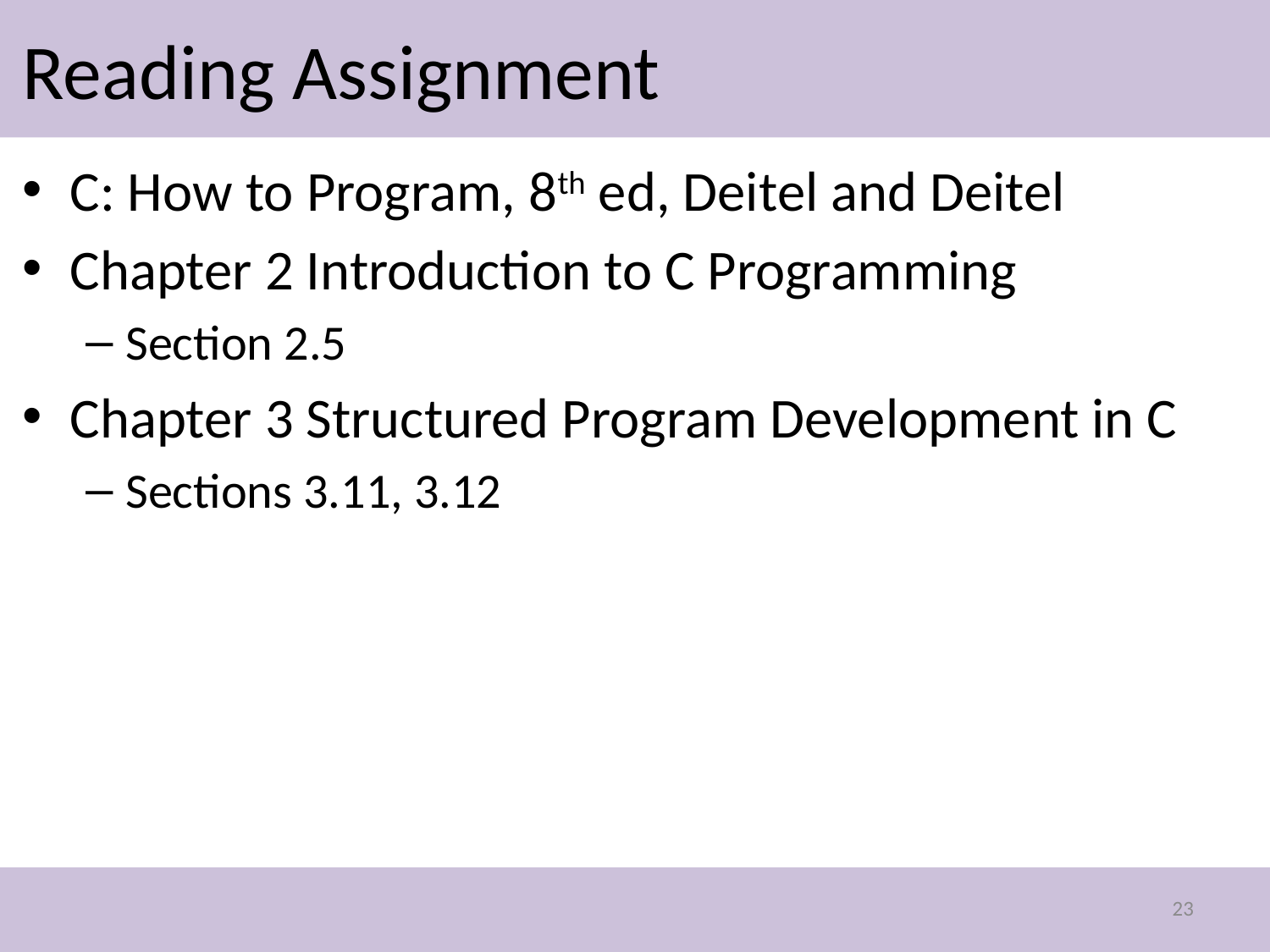

# Reading Assignment
C: How to Program, 8th ed, Deitel and Deitel
Chapter 2 Introduction to C Programming
Section 2.5
Chapter 3 Structured Program Development in C
Sections 3.11, 3.12

23